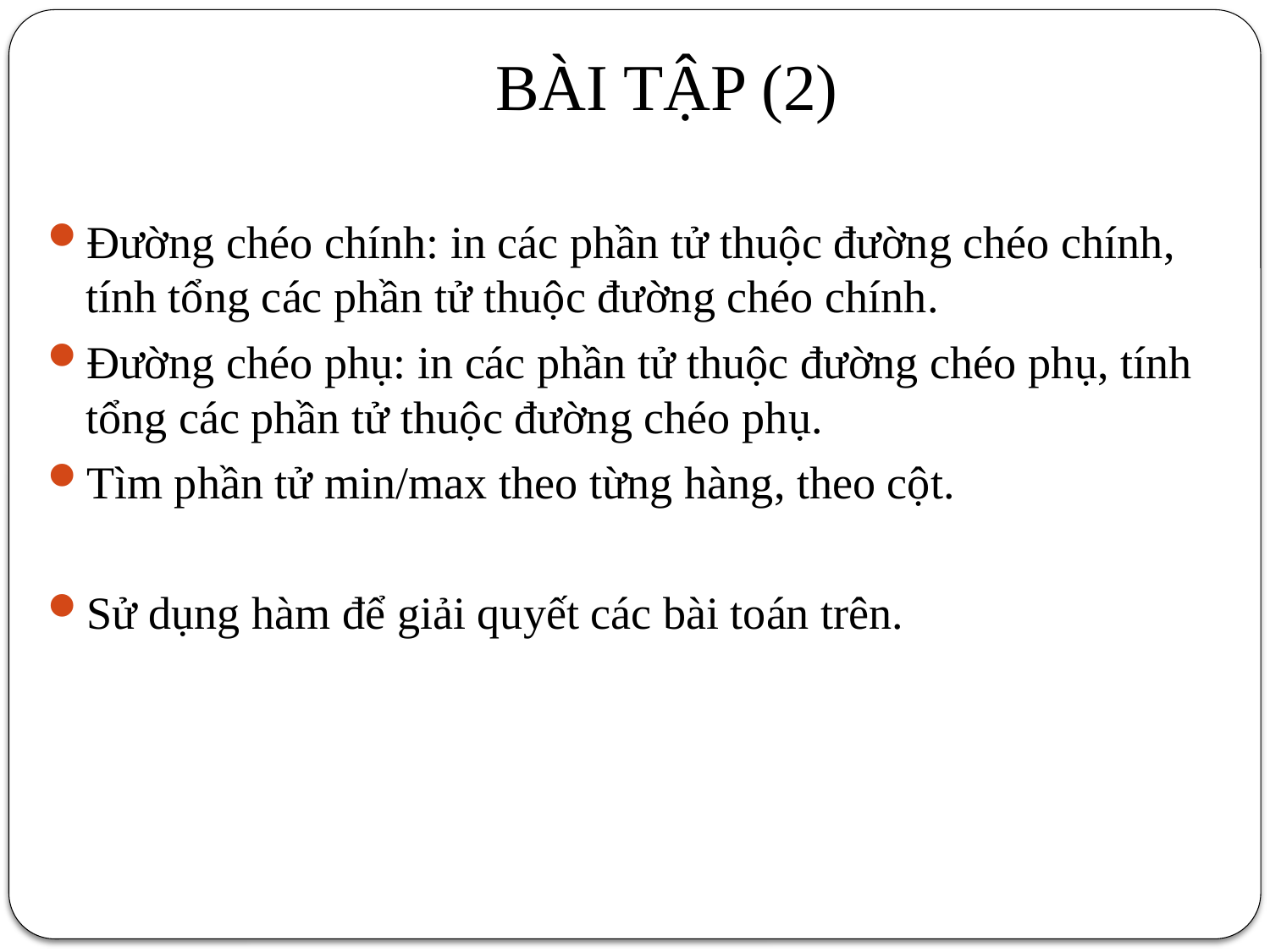

# BÀI TẬP (2)
Đường chéo chính: in các phần tử thuộc đường chéo chính, tính tổng các phần tử thuộc đường chéo chính.
Đường chéo phụ: in các phần tử thuộc đường chéo phụ, tính tổng các phần tử thuộc đường chéo phụ.
Tìm phần tử min/max theo từng hàng, theo cột.

Sử dụng hàm để giải quyết các bài toán trên.